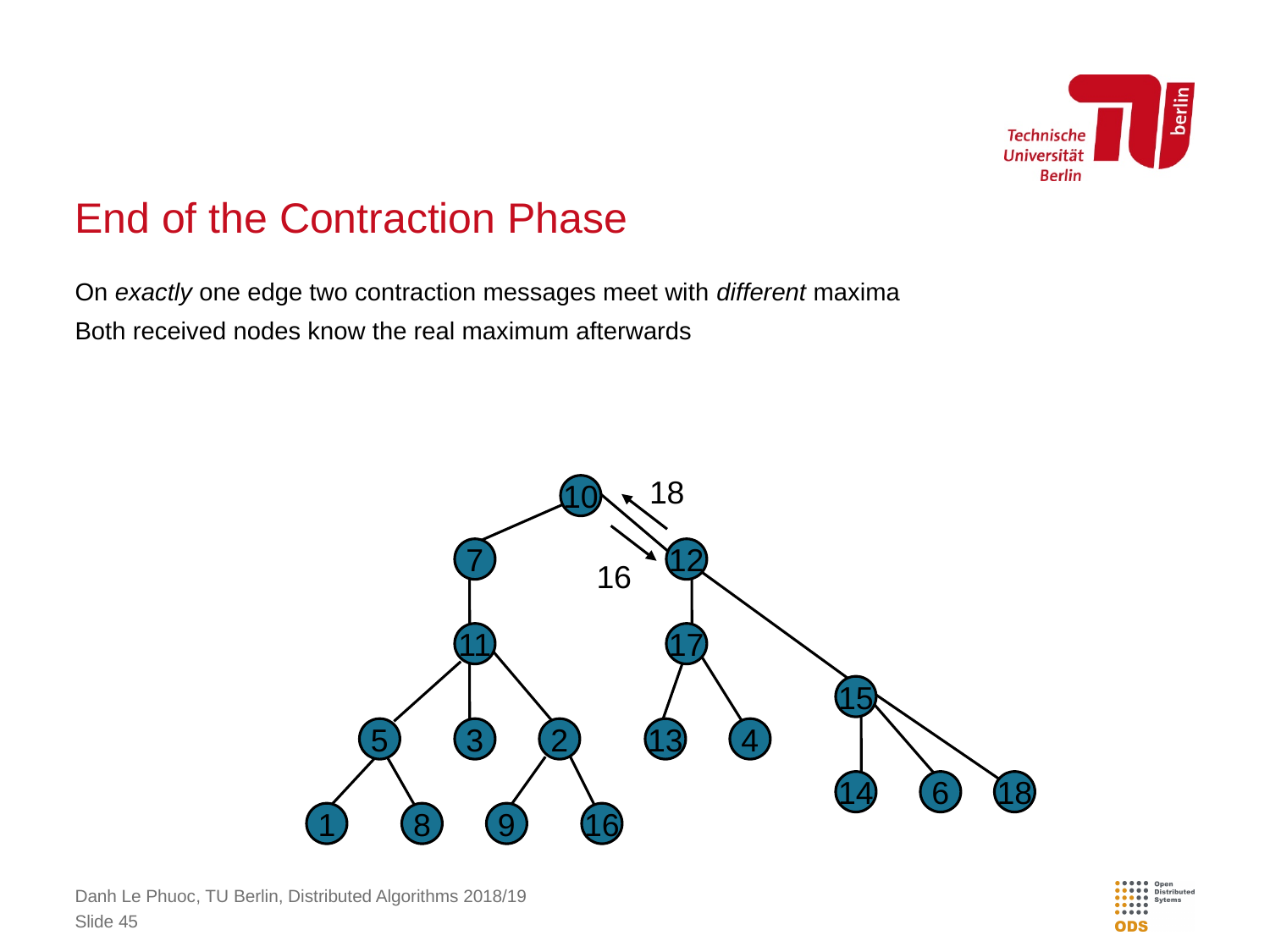

# End of the Contraction Phase
On exactly one edge two contraction messages meet with different maxima
Both received nodes know the real maximum afterwards
18
10

7
12
16

11
17

15

5
3
2
13
4

14
6
18
1
8
9
16
Danh Le Phuoc, TU Berlin, Distributed Algorithms 2018/19
Slide 45